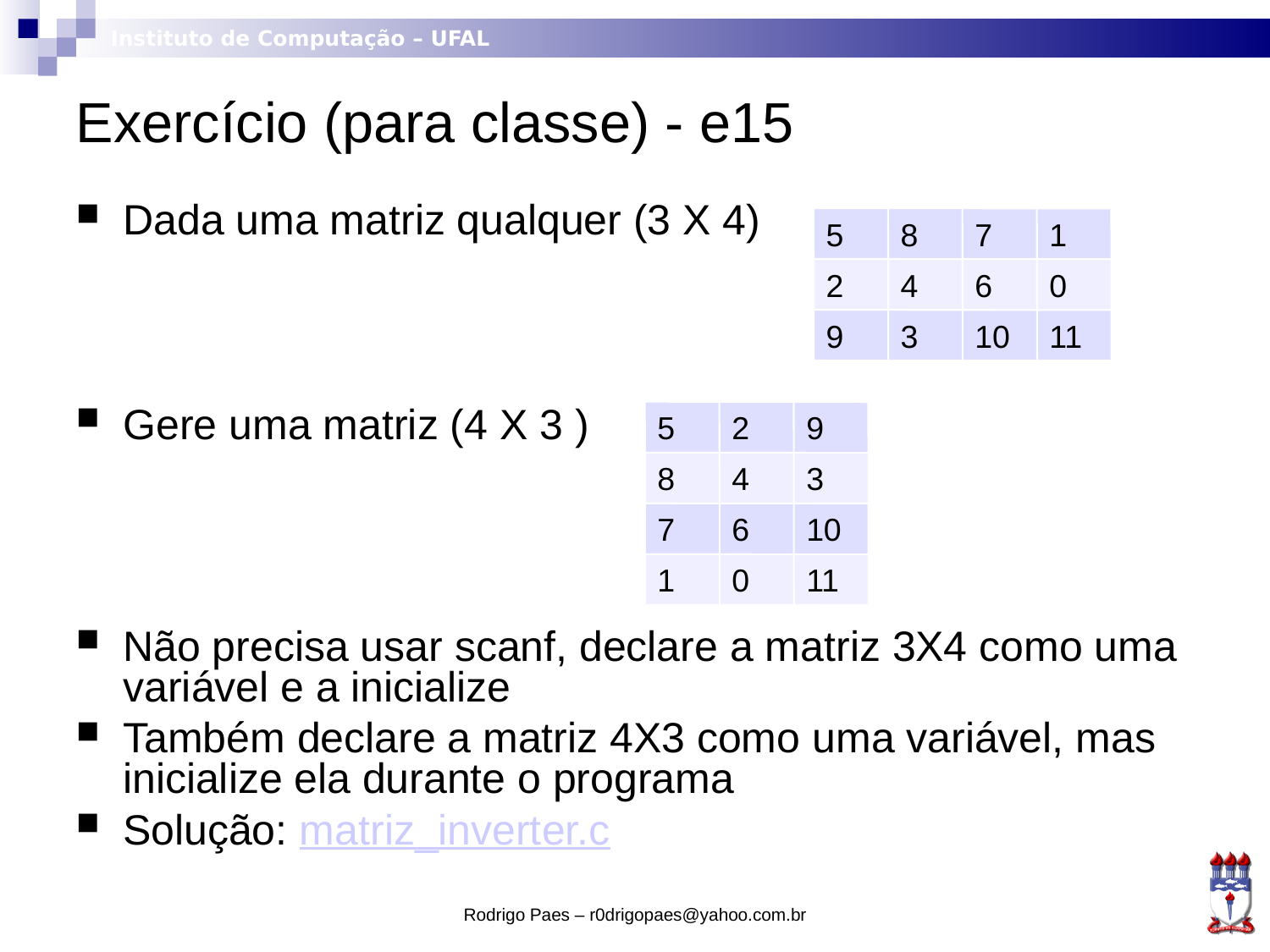

Exercício (para classe) - e15
Dada uma matriz qualquer (3 X 4)‏

Gere uma matriz (4 X 3 )‏

Não precisa usar scanf, declare a matriz 3X4 como uma variável e a inicialize
Também declare a matriz 4X3 como uma variável, mas inicialize ela durante o programa
Solução: matriz_inverter.c
5

8

7

1

2

4
6
0
9

3
10
11

5

2

9

8

4
3
7

6
10
1

0
11

Rodrigo Paes – r0drigopaes@yahoo.com.br